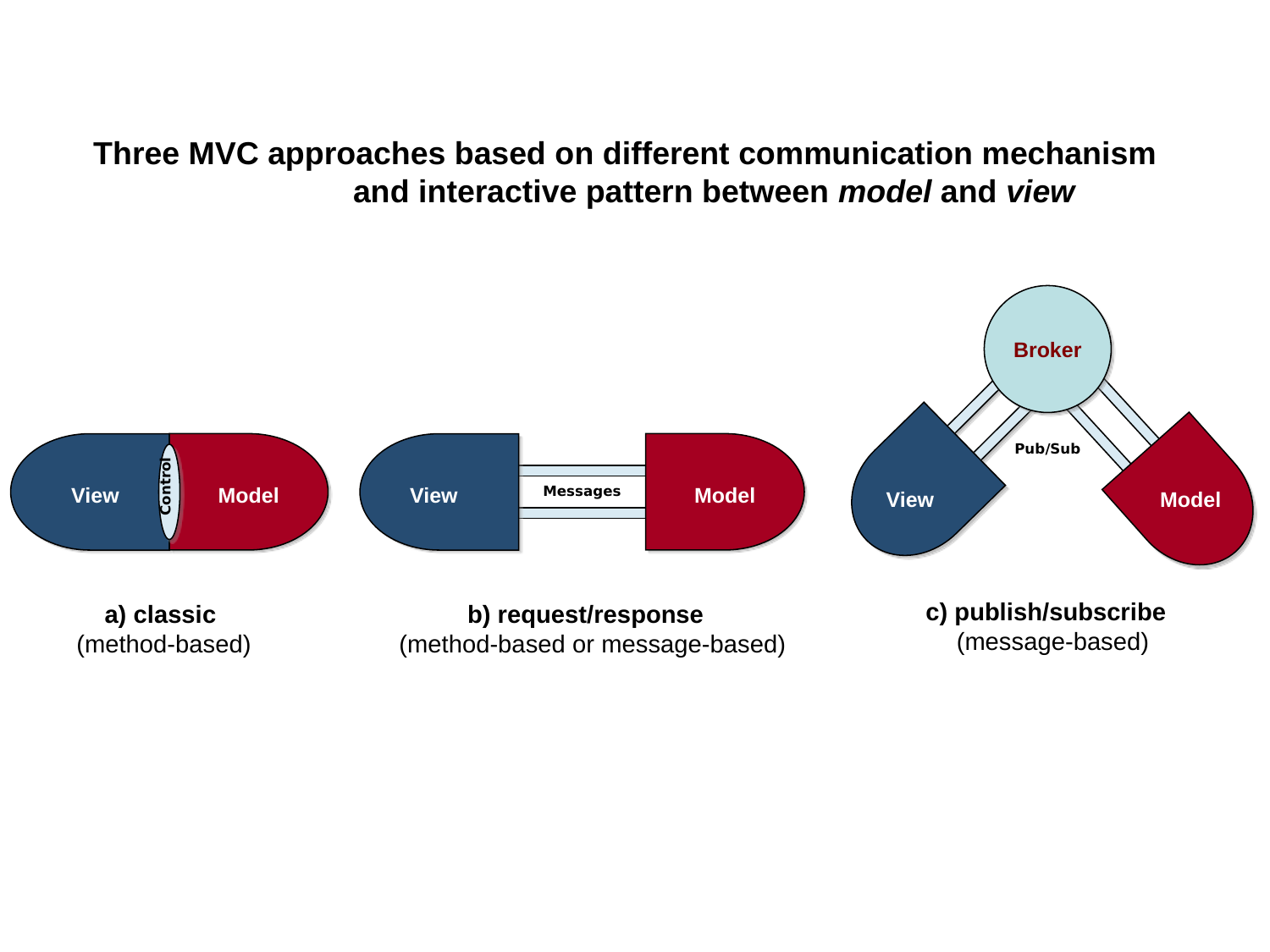

Three MVC approaches based on different communication mechanism
                   and interactive pattern between model and view
Broker

Control
View
Model

View
Messages
Model

Pub/Sub

View
Model
c) publish/subscribe
(message-based)
a) classic
(method-based)
b) request/response
(method-based or message-based)